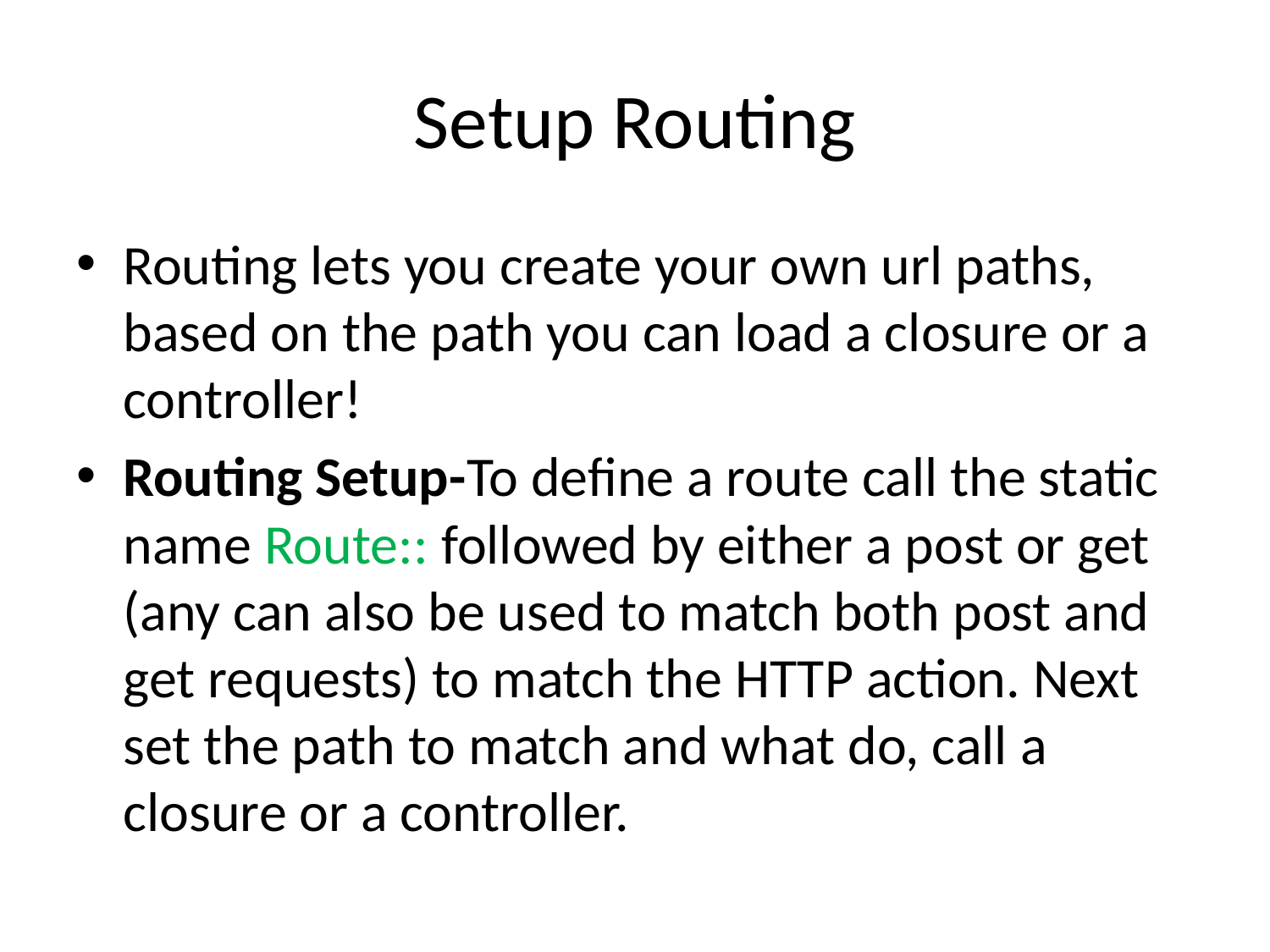

# Setup Routing
Routing lets you create your own url paths, based on the path you can load a closure or a controller!
Routing Setup-To define a route call the static name Route:: followed by either a post or get (any can also be used to match both post and get requests) to match the HTTP action. Next set the path to match and what do, call a closure or a controller.